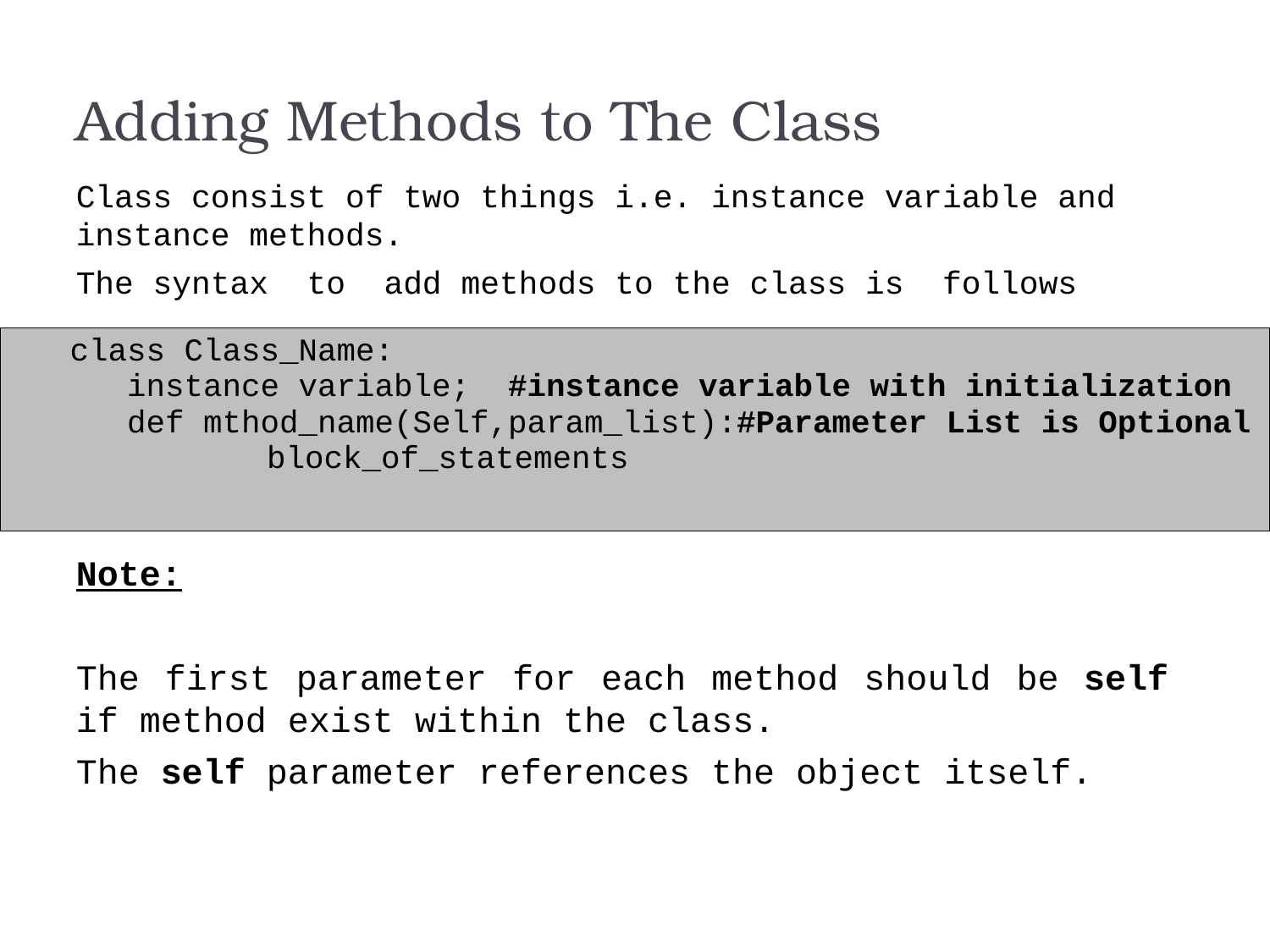

# Adding Methods to The Class
Class consist of two things i.e. instance variable and instance methods.
The syntax  to  add methods to the class is  follows

Note:

The first parameter for each method should be self  if method exist within the class.
The self parameter references the object itself.

| class Class\_Name: instance variable; #instance variable with initialization def mthod\_name(Self,param\_list):#Parameter List is Optional block\_of\_statements |
| --- |